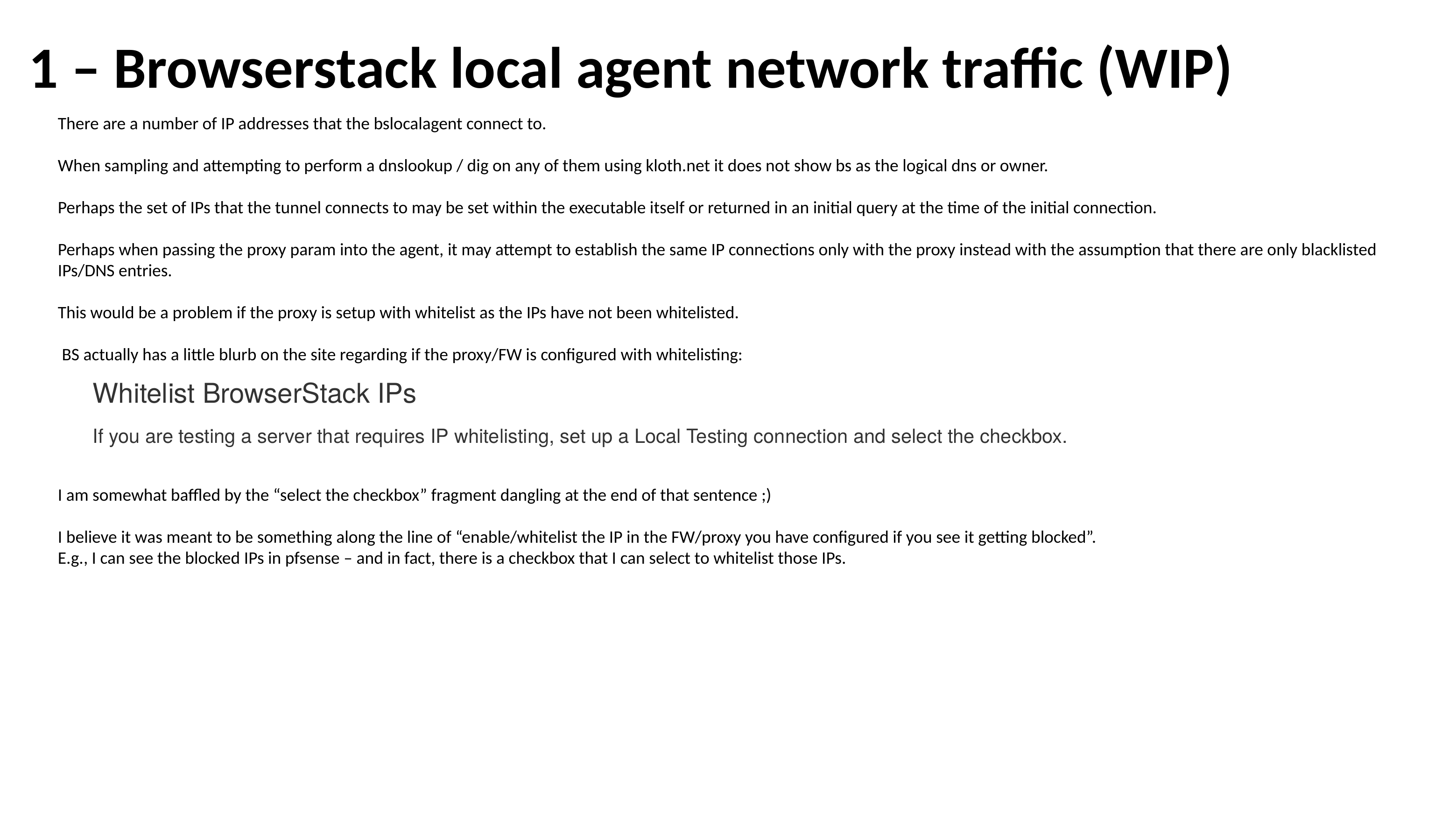

# 1 – Browserstack local agent network traffic (WIP)
There are a number of IP addresses that the bslocalagent connect to.

When sampling and attempting to perform a dnslookup / dig on any of them using kloth.net it does not show bs as the logical dns or owner.

Perhaps the set of IPs that the tunnel connects to may be set within the executable itself or returned in an initial query at the time of the initial connection.

Perhaps when passing the proxy param into the agent, it may attempt to establish the same IP connections only with the proxy instead with the assumption that there are only blacklisted IPs/DNS entries.

This would be a problem if the proxy is setup with whitelist as the IPs have not been whitelisted.

 BS actually has a little blurb on the site regarding if the proxy/FW is configured with whitelisting:

Whitelist BrowserStack IPs
If you are testing a server that requires IP whitelisting, set up a Local Testing connection and select the checkbox.

I am somewhat baffled by the “select the checkbox” fragment dangling at the end of that sentence ;)

I believe it was meant to be something along the line of “enable/whitelist the IP in the FW/proxy you have configured if you see it getting blocked”.
E.g., I can see the blocked IPs in pfsense – and in fact, there is a checkbox that I can select to whitelist those IPs.